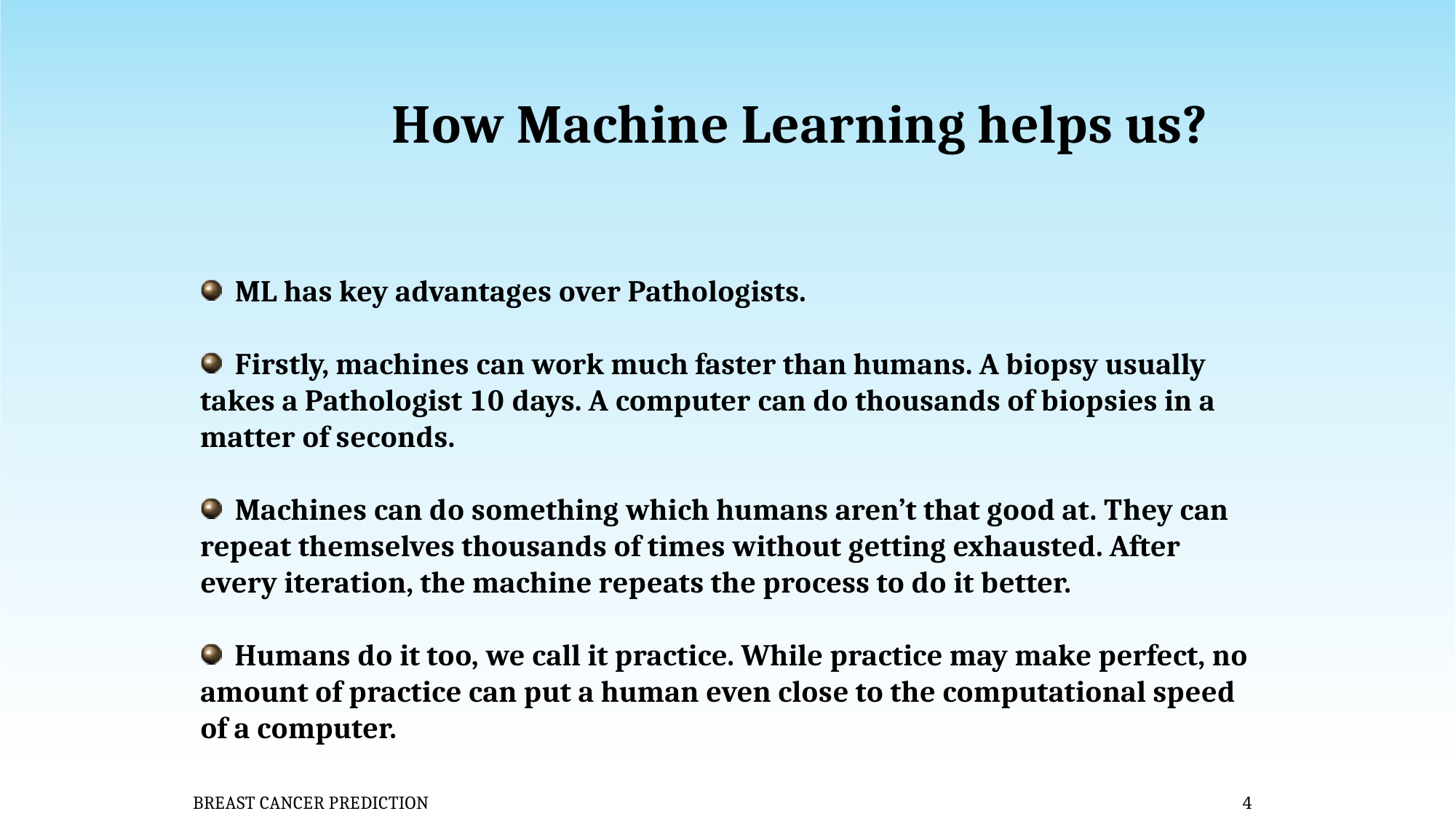

# How Machine Learning helps us?

  ML has key advantages over Pathologists.

  Firstly, machines can work much faster than humans. A biopsy usually takes a Pathologist 10 days. A computer can do thousands of biopsies in a matter of seconds.

  Machines can do something which humans aren’t that good at. They can repeat themselves thousands of times without getting exhausted. After every iteration, the machine repeats the process to do it better.

  Humans do it too, we call it practice. While practice may make perfect, no amount of practice can put a human even close to the computational speed of a computer.
BREAST CANCER PREDICTION
4